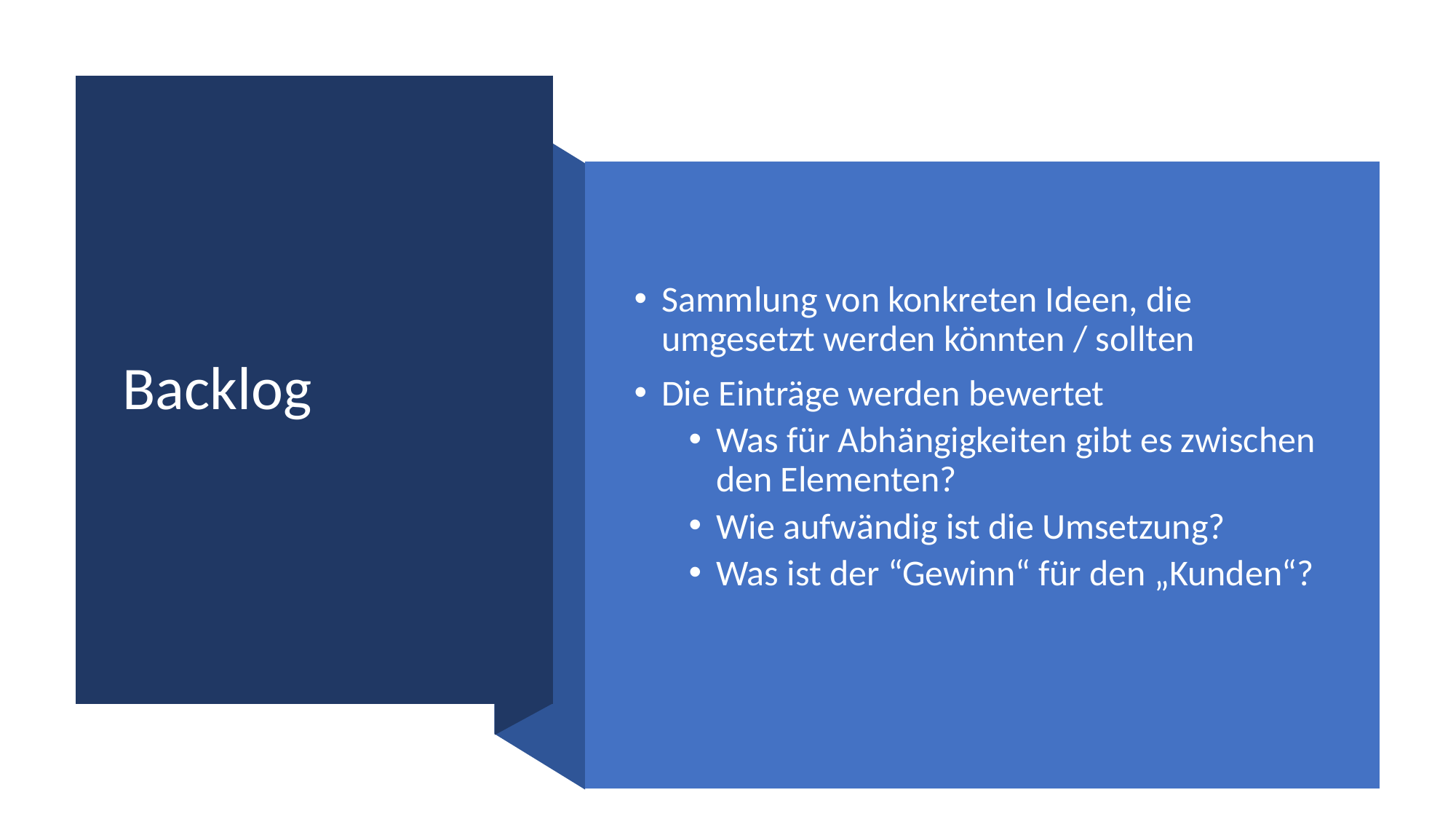

# Backlog

Sammlung von konkreten Ideen, die umgesetzt werden könnten / sollten
Die Einträge werden bewertet
Was für Abhängigkeiten gibt es zwischen den Elementen?
Wie aufwändig ist die Umsetzung?
Was ist der “Gewinn“ für den „Kunden“?